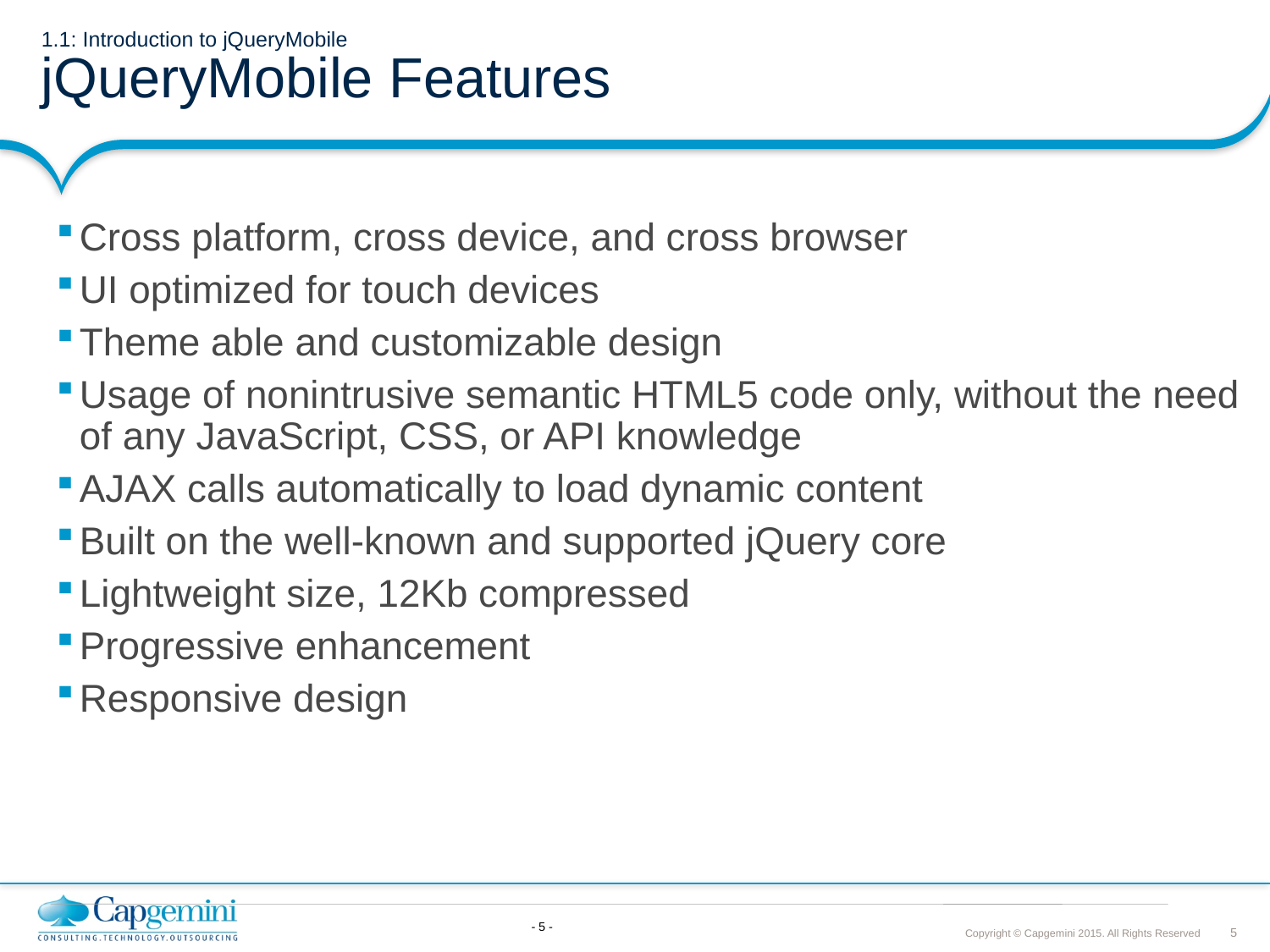

# 1.1: Introduction to jQueryMobile jQueryMobile Features
Cross platform, cross device, and cross browser
UI optimized for touch devices
Theme able and customizable design
Usage of nonintrusive semantic HTML5 code only, without the need of any JavaScript, CSS, or API knowledge
AJAX calls automatically to load dynamic content
Built on the well-known and supported jQuery core
Lightweight size, 12Kb compressed
Progressive enhancement
Responsive design